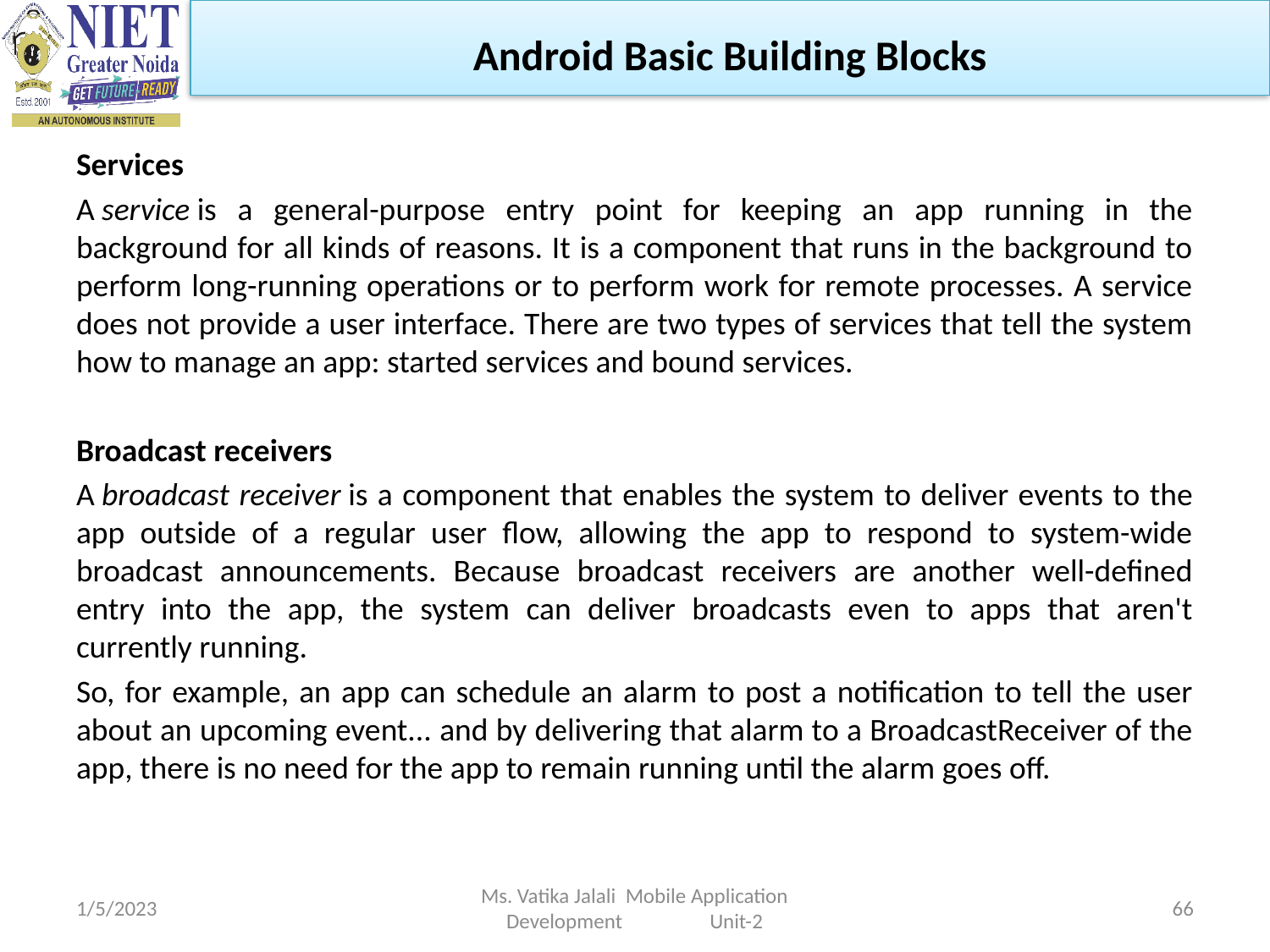

Android Basic Building Blocks

Services
A service is a general-purpose entry point for keeping an app running in the background for all kinds of reasons. It is a component that runs in the background to perform long-running operations or to perform work for remote processes. A service does not provide a user interface. There are two types of services that tell the system how to manage an app: started services and bound services.

Broadcast receivers
A broadcast receiver is a component that enables the system to deliver events to the app outside of a regular user flow, allowing the app to respond to system-wide broadcast announcements. Because broadcast receivers are another well-defined entry into the app, the system can deliver broadcasts even to apps that aren't currently running.
So, for example, an app can schedule an alarm to post a notification to tell the user about an upcoming event... and by delivering that alarm to a BroadcastReceiver of the app, there is no need for the app to remain running until the alarm goes off.

1/5/2023
Ms. Vatika Jalali  Mobile Application Development                  Unit-2
66